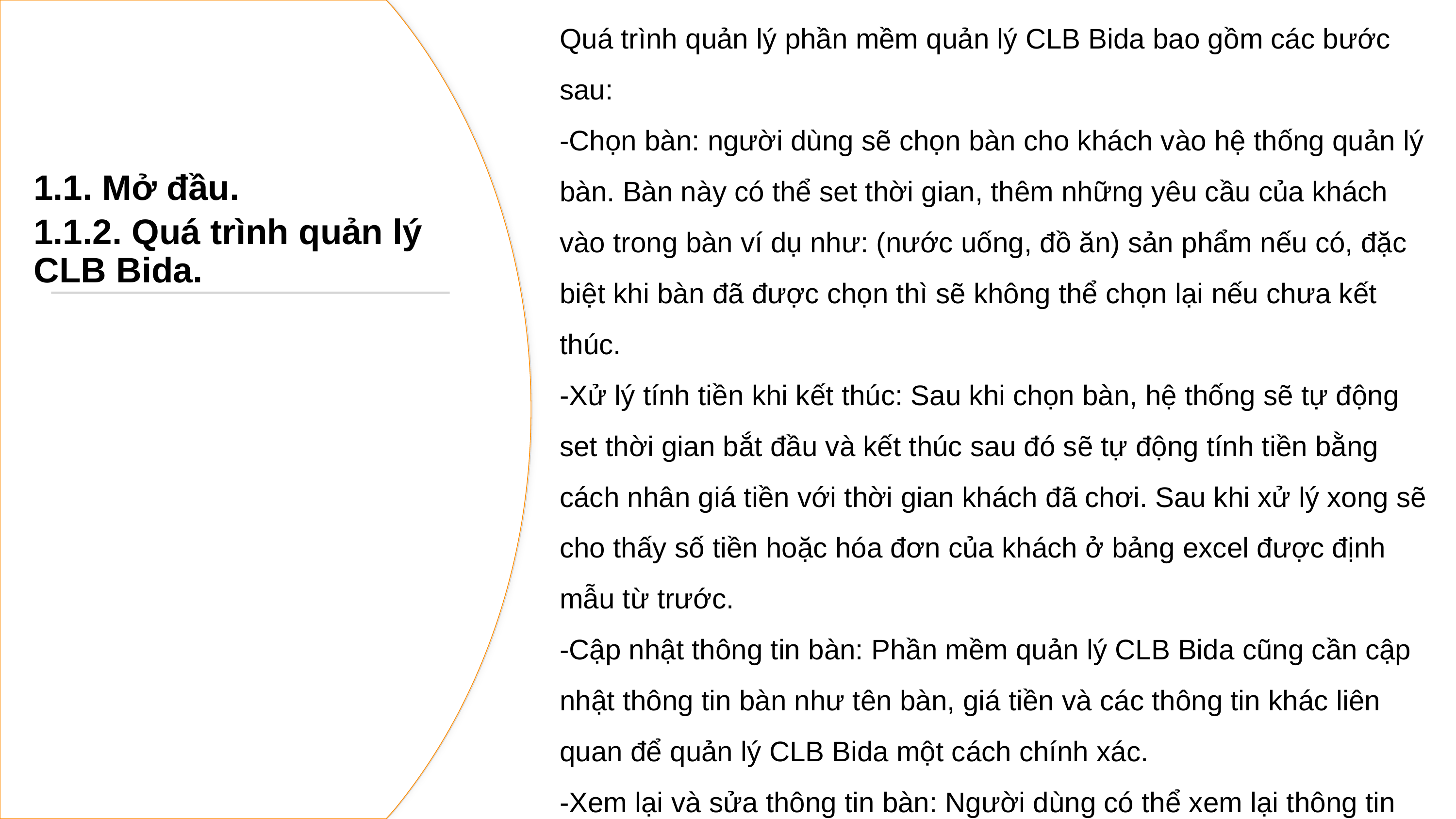

Quá trình quản lý phần mềm quản lý CLB Bida bao gồm các bước sau:
-Chọn bàn: người dùng sẽ chọn bàn cho khách vào hệ thống quản lý bàn. Bàn này có thể set thời gian, thêm những yêu cầu của khách vào trong bàn ví dụ như: (nước uống, đồ ăn) sản phẩm nếu có, đặc biệt khi bàn đã được chọn thì sẽ không thể chọn lại nếu chưa kết thúc.
-Xử lý tính tiền khi kết thúc: Sau khi chọn bàn, hệ thống sẽ tự động set thời gian bắt đầu và kết thúc sau đó sẽ tự động tính tiền bằng cách nhân giá tiền với thời gian khách đã chơi. Sau khi xử lý xong sẽ cho thấy số tiền hoặc hóa đơn của khách ở bảng excel được định mẫu từ trước.
-Cập nhật thông tin bàn: Phần mềm quản lý CLB Bida cũng cần cập nhật thông tin bàn như tên bàn, giá tiền và các thông tin khác liên quan để quản lý CLB Bida một cách chính xác.
-Xem lại và sửa thông tin bàn: Người dùng có thể xem lại thông tin bàn khách đã sử dụng.
-
Tất cả các bước trên đều được thực hiện bằng cách sử dụng các chức năng và tính năng của hệ thống phần mềm quản lý CLB Bida.

Quá trình quản lý phần mềm quản lý CLB Bida bao gồm các bước sau:
-Chọn bàn: người dùng sẽ chọn bàn cho khách vào hệ thống quản lý bàn. Bàn này có thể set thời gian, thêm những yêu cầu của khách vào trong bàn ví dụ như: (nước uống, đồ ăn) sản phẩm nếu có, đặc biệt khi bàn đã được chọn thì sẽ không thể chọn lại nếu chưa kết thúc.
-Xử lý tính tiền khi kết thúc: Sau khi chọn bàn, hệ thống sẽ tự động set thời gian bắt đầu và kết thúc sau đó sẽ tự động tính tiền bằng cách nhân giá tiền với thời gian khách đã chơi. Sau khi xử lý xong sẽ cho thấy số tiền hoặc hóa đơn của khách ở bảng excel được định mẫu từ trước.
-Cập nhật thông tin bàn: Phần mềm quản lý CLB Bida cũng cần cập nhật thông tin bàn như tên bàn, giá tiền và các thông tin khác liên quan để quản lý CLB Bida một cách chính xác.
-Xem lại và sửa thông tin bàn: Người dùng có thể xem lại thông tin bàn khách đã sử dụng.
Tất cả các bước trên đều được thực hiện bằng cách sử dụng các chức năng và tính năng của hệ thống phần mềm quản lý CLB Bida.

1.1. Mở đầu.
1.1.2. Quá trình quản lý CLB Bida.